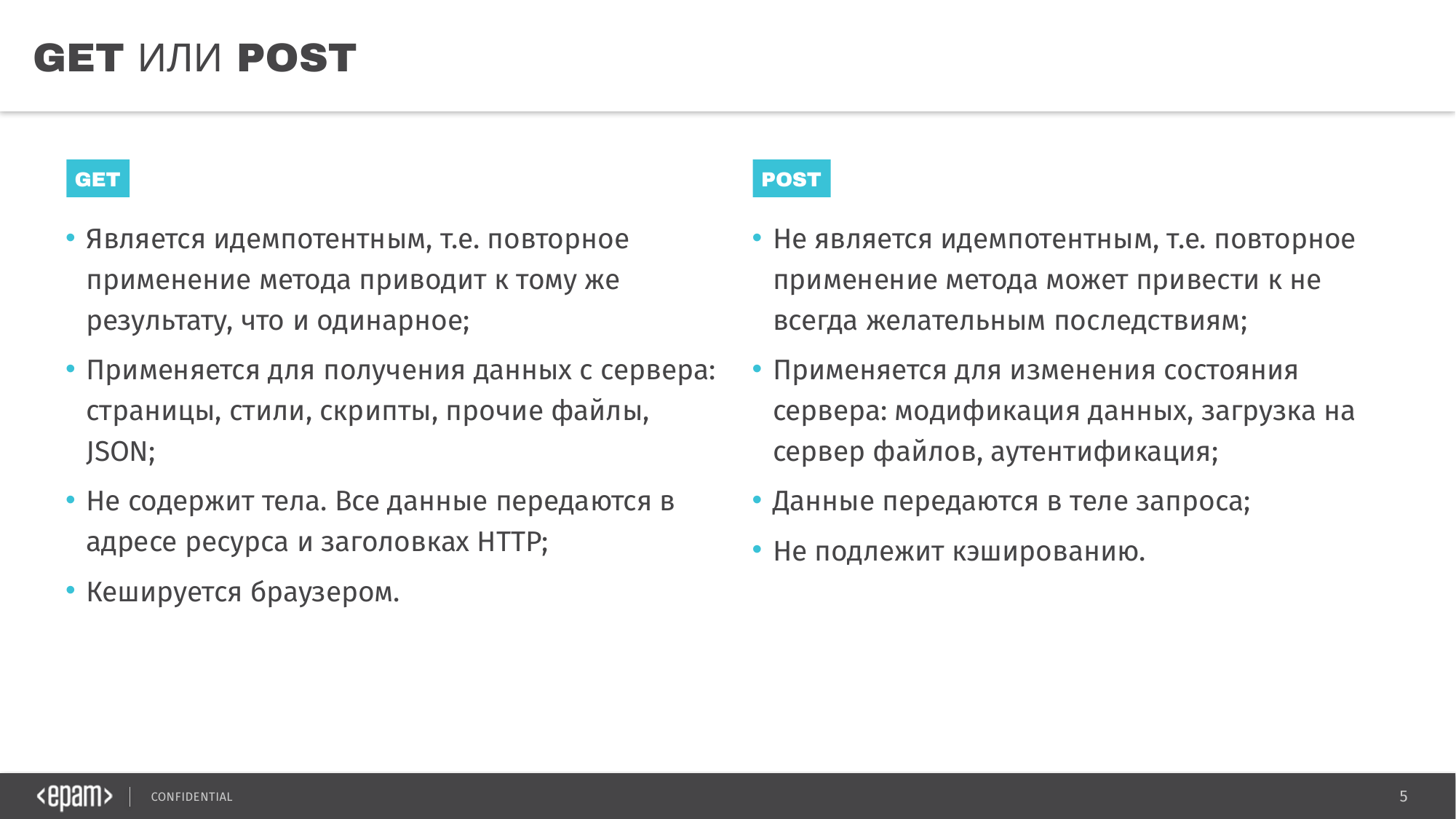

# GET или Post
GET
POST
Является идемпотентным, т.е. повторное применение метода приводит к тому же результату, что и одинарное;
Применяется для получения данных с сервера: страницы, стили, скрипты, прочие файлы, JSON;
Не содержит тела. Все данные передаются в адресе ресурса и заголовках HTTP;
Кешируется браузером.
Не является идемпотентным, т.е. повторное применение метода может привести к не всегда желательным последствиям;
Применяется для изменения состояния сервера: модификация данных, загрузка на сервер файлов, аутентификация;
Данные передаются в теле запроса;
Не подлежит кэшированию.